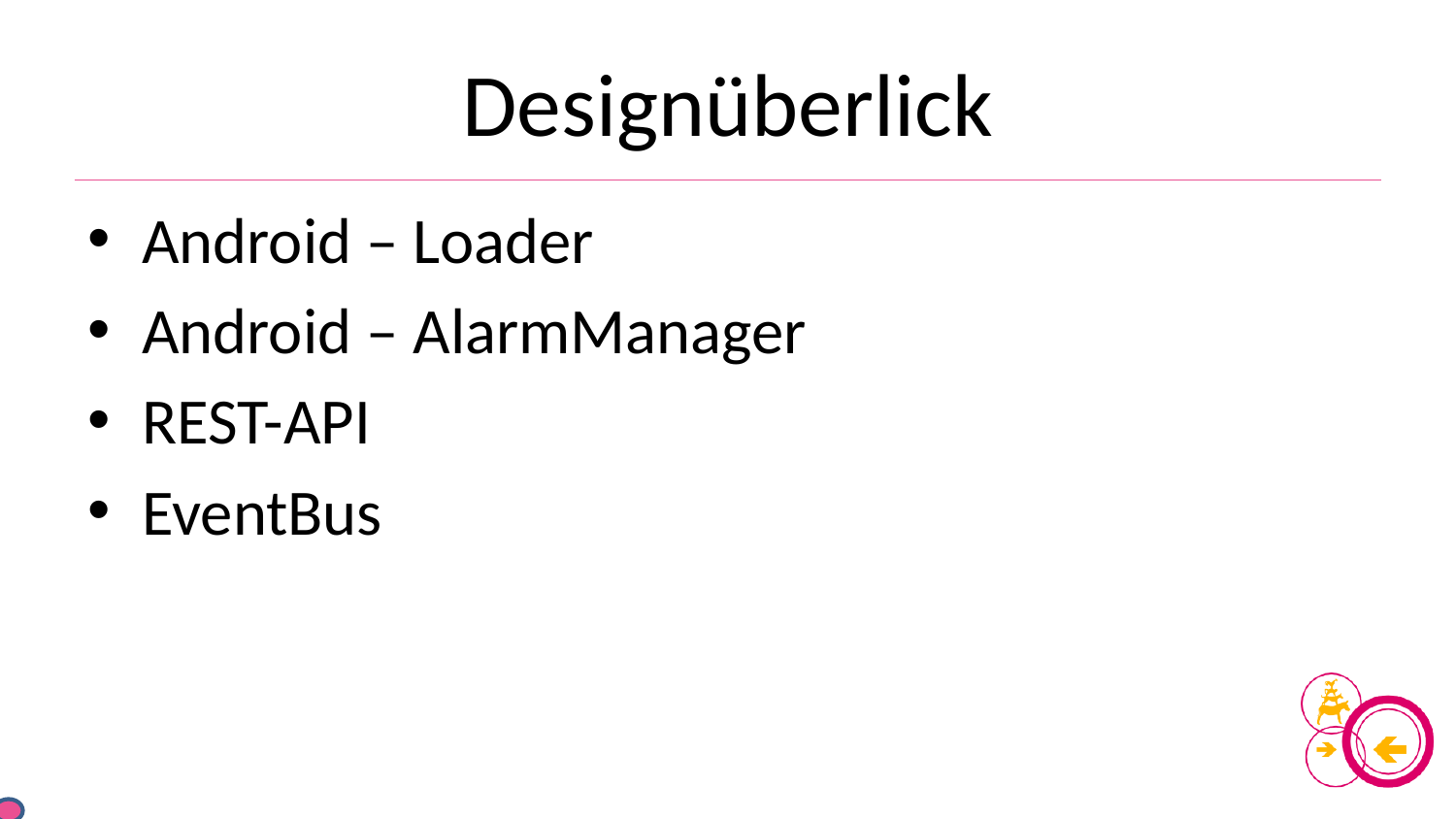

# Designüberlick
Android – Loader
Android – AlarmManager
REST-API
EventBus